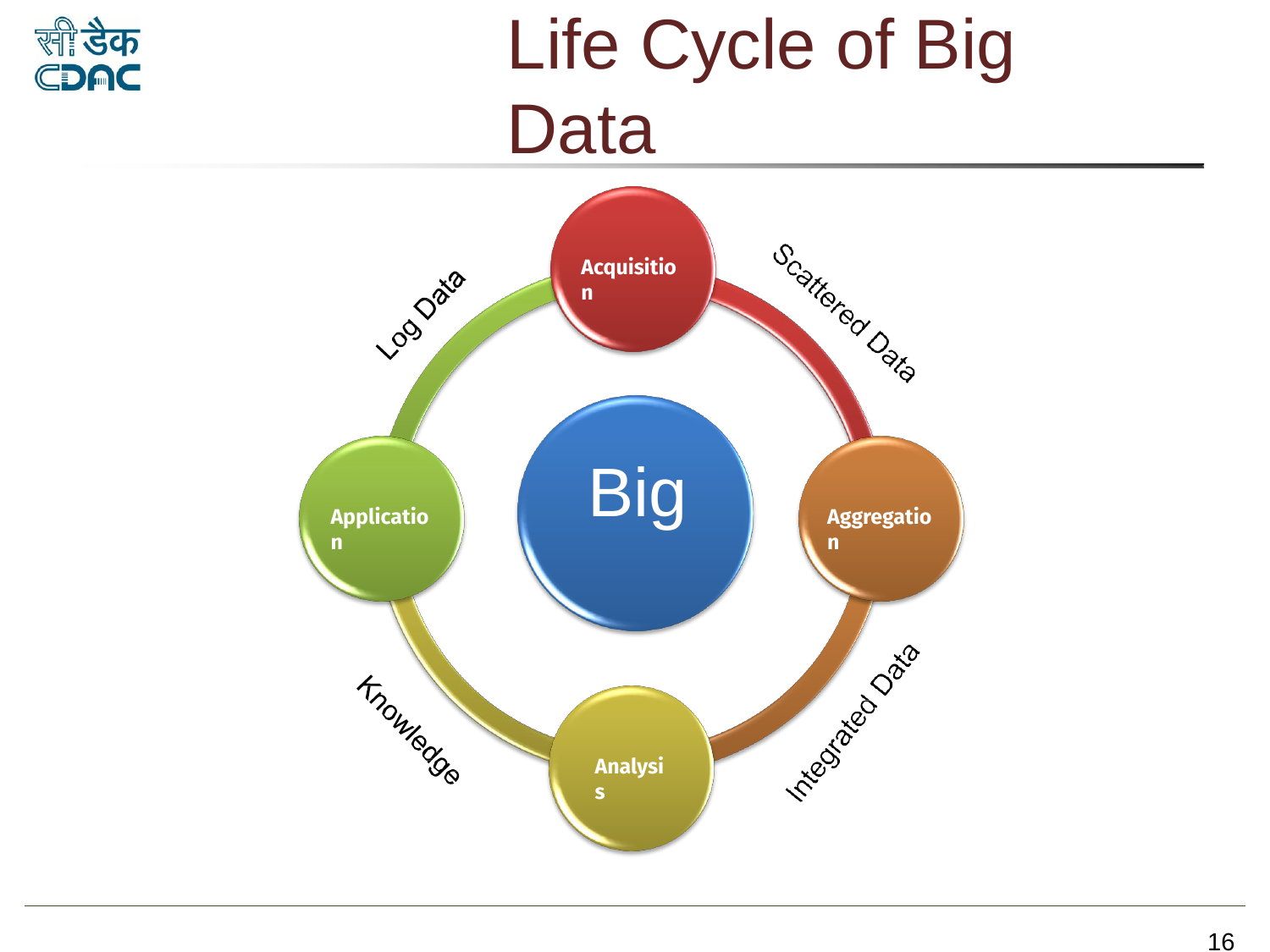

# Life Cycle of Big Data

Acquisition

Big  Data

Application
Aggregation

Analysis

16